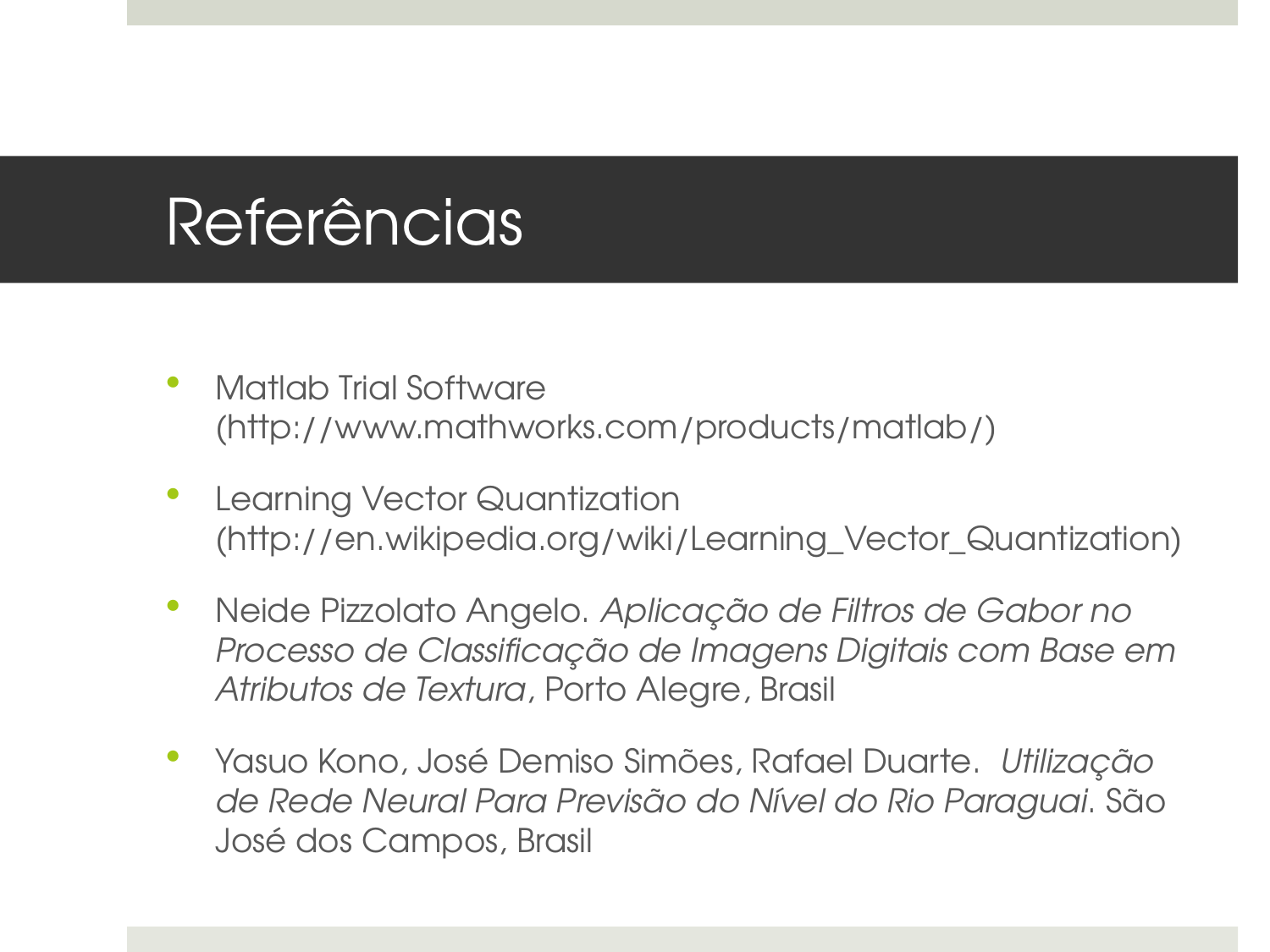

# Referências
Matlab Trial Software (http://www.mathworks.com/products/matlab/)
Learning Vector Quantization (http://en.wikipedia.org/wiki/Learning_Vector_Quantization)
Neide Pizzolato Angelo. Aplicação de Filtros de Gabor no Processo de Classificação de Imagens Digitais com Base em Atributos de Textura, Porto Alegre, Brasil
Yasuo Kono, José Demiso Simões, Rafael Duarte.  Utilização de Rede Neural Para Previsão do Nível do Rio Paraguai. São José dos Campos, Brasil